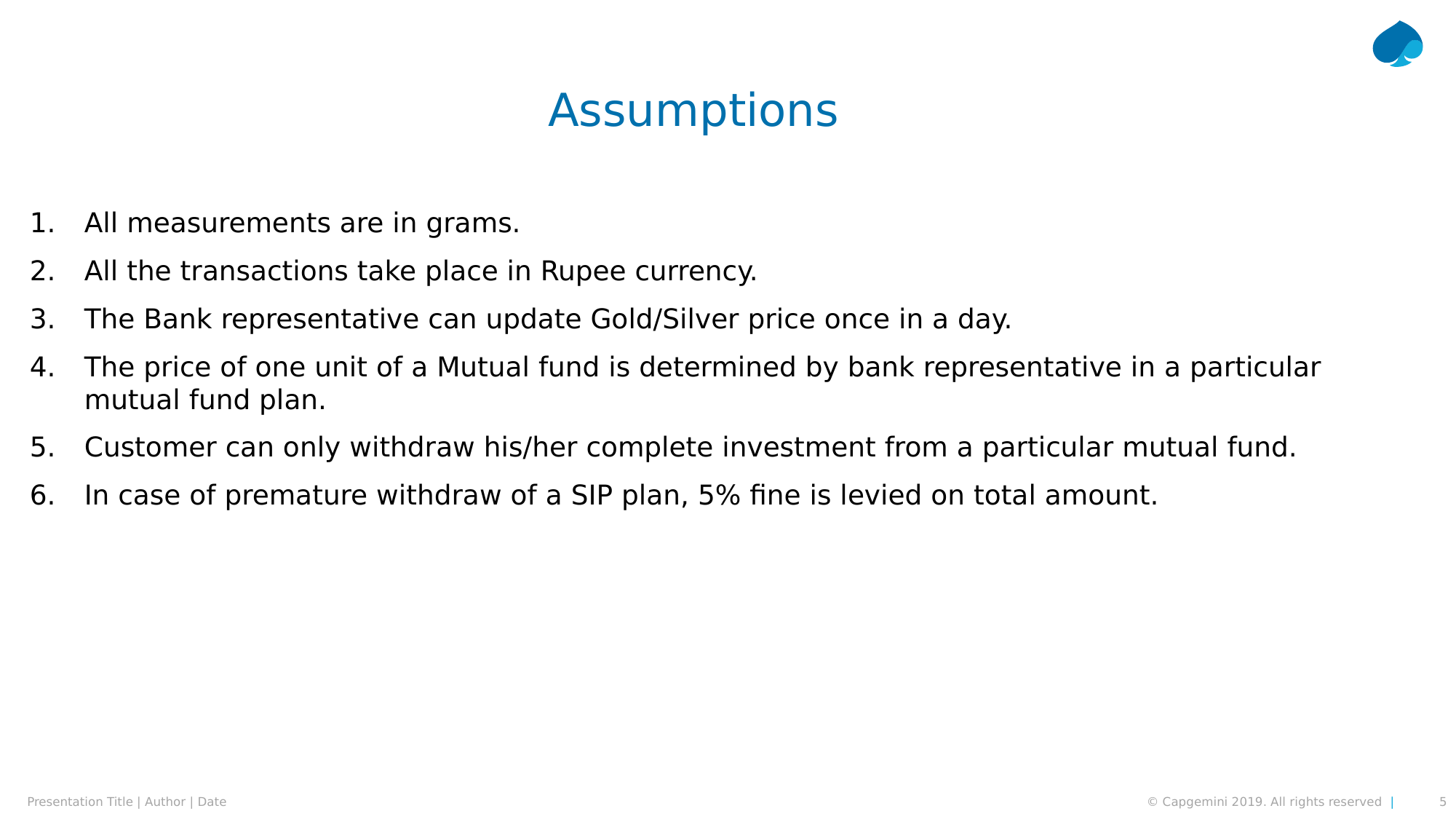

# Assumptions

All measurements are in grams.
All the transactions take place in Rupee currency.
The Bank representative can update Gold/Silver price once in a day.
The price of one unit of a Mutual fund is determined by bank representative in a particular mutual fund plan.
Customer can only withdraw his/her complete investment from a particular mutual fund.
In case of premature withdraw of a SIP plan, 5% fine is levied on total amount.